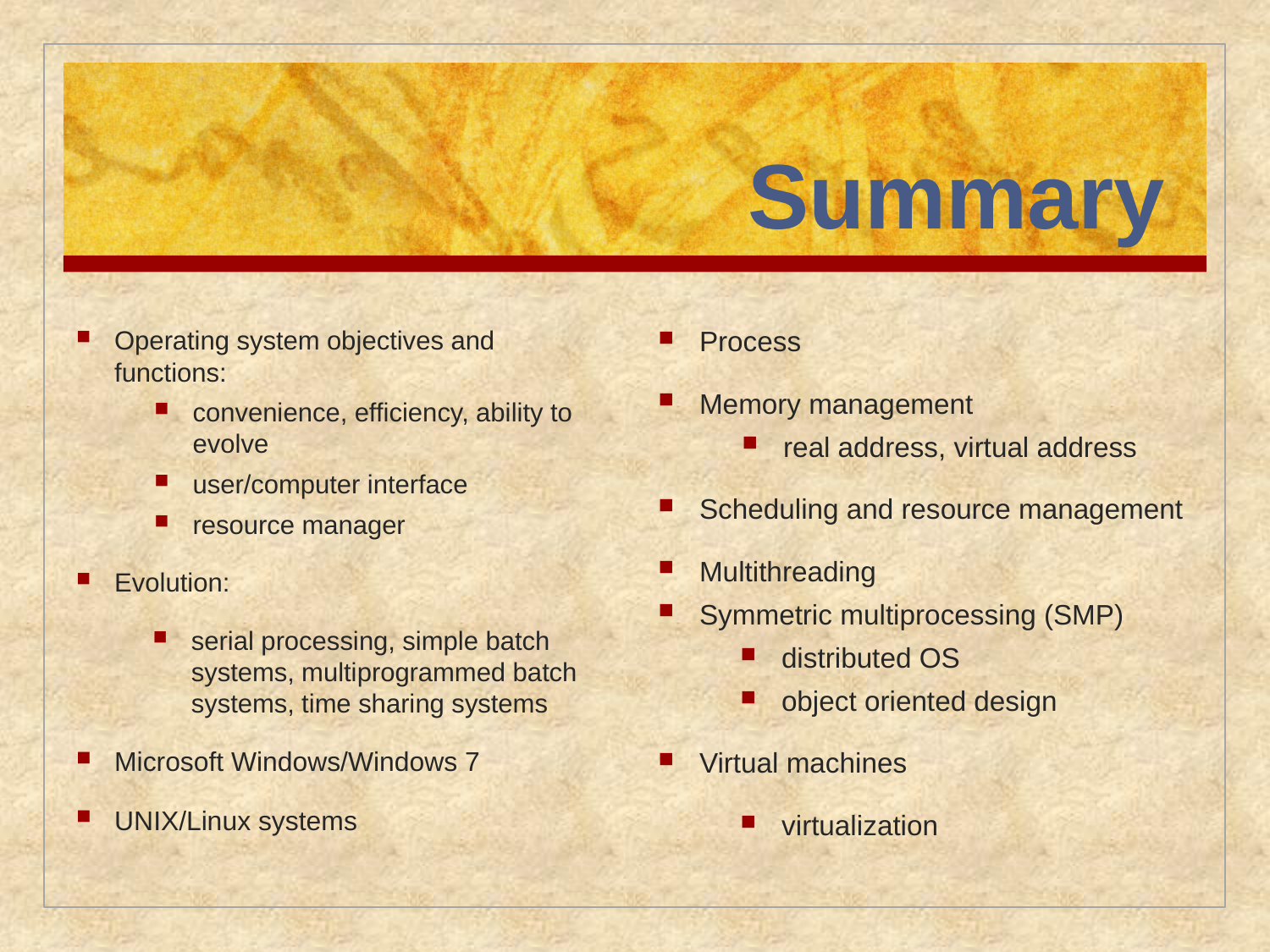

# Summary
Operating system objectives and functions:
convenience, efficiency, ability to evolve
user/computer interface
resource manager
Evolution:
serial processing, simple batch systems, multiprogrammed batch systems, time sharing systems
Microsoft Windows/Windows 7
UNIX/Linux systems
Process
Memory management
real address, virtual address
Scheduling and resource management
Multithreading
Symmetric multiprocessing (SMP)
distributed OS
object oriented design
Virtual machines
virtualization